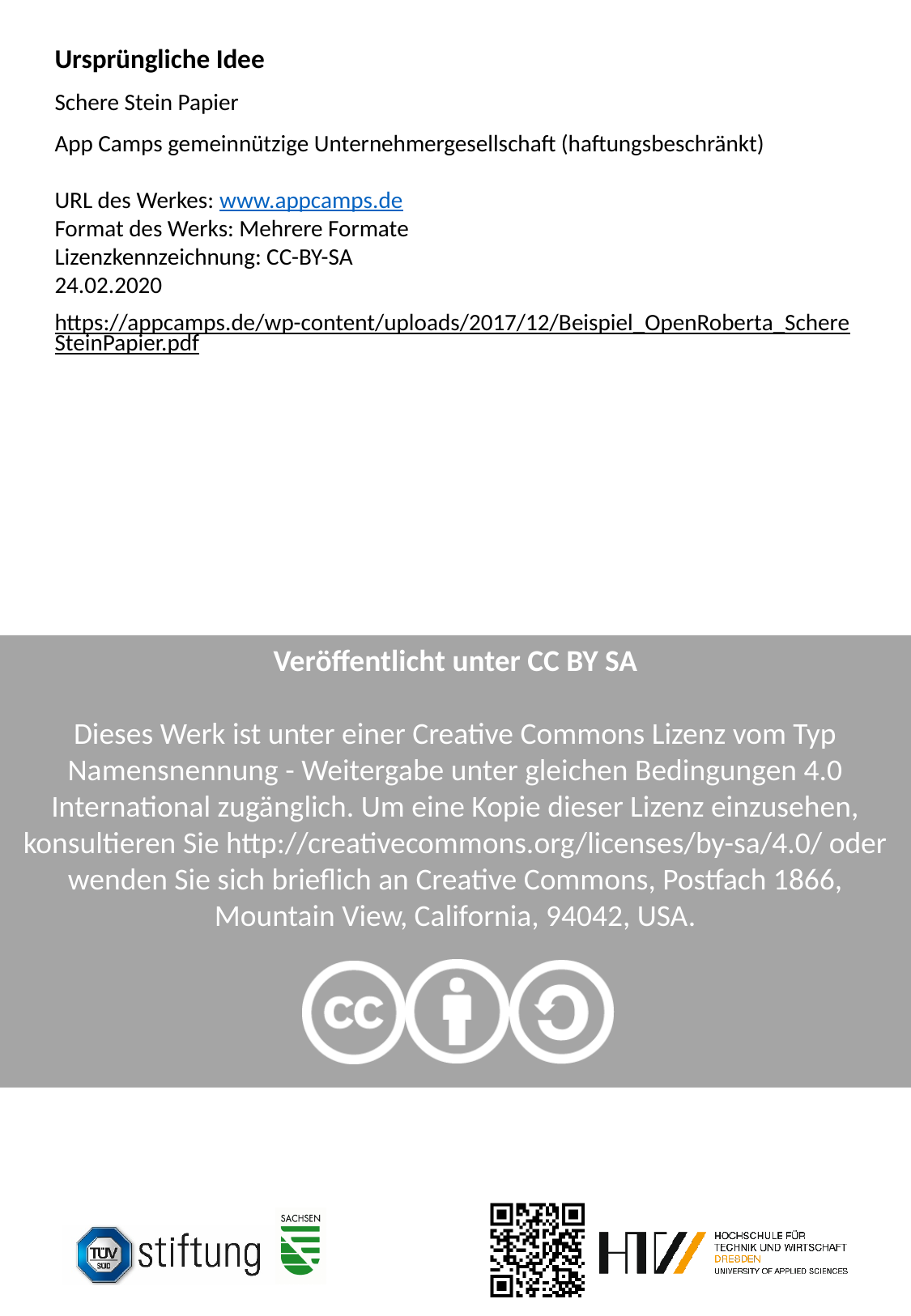

Ursprüngliche Idee
Schere Stein Papier
App Camps gemeinnützige Unternehmergesellschaft (haftungsbeschränkt)
URL des Werkes: www.appcamps.de
Format des Werks: Mehrere Formate
Lizenzkennzeichnung: CC-BY-SA
24.02.2020
https://appcamps.de/wp-content/uploads/2017/12/Beispiel_OpenRoberta_SchereSteinPapier.pdf